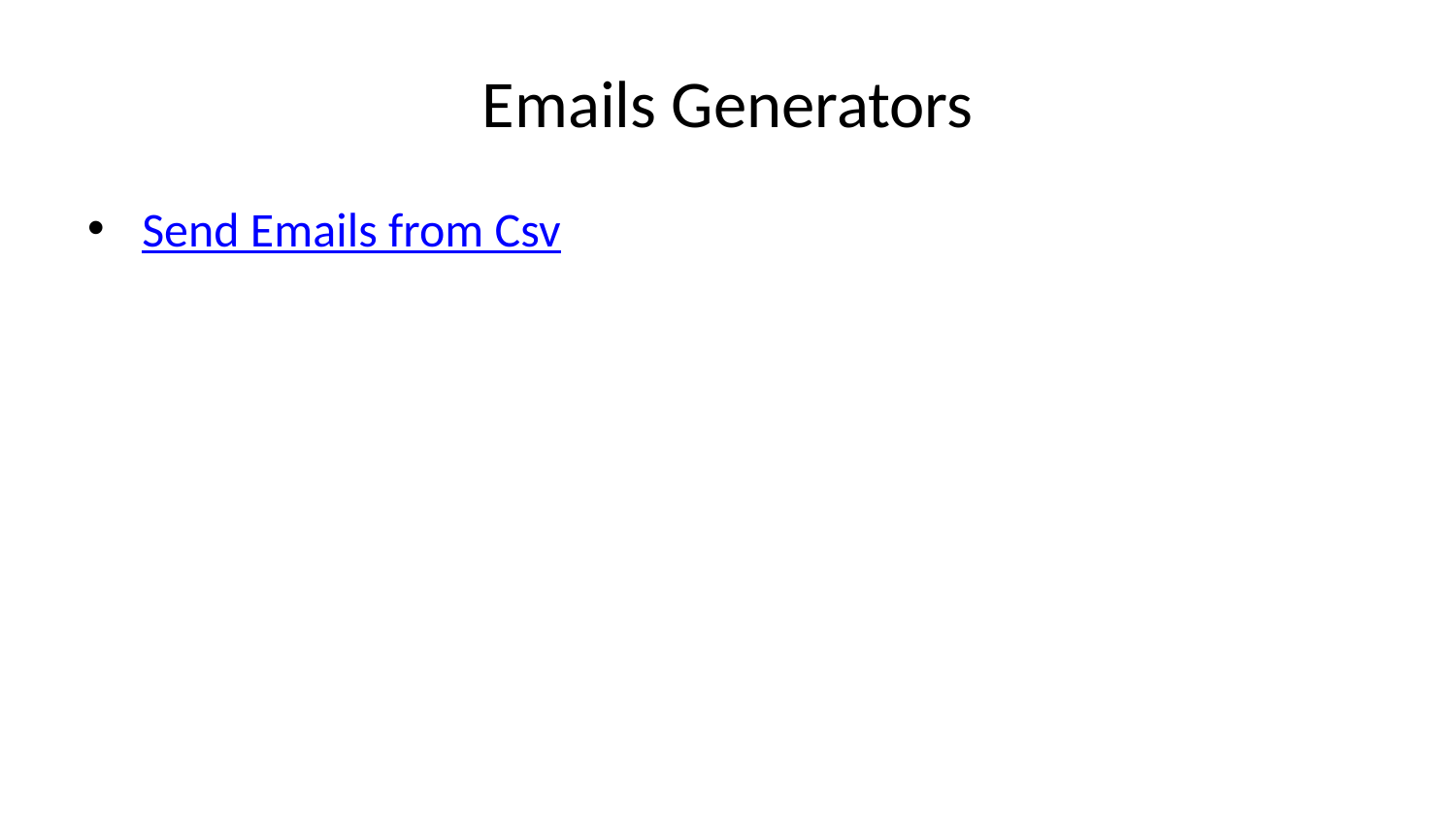

# Emails Generators
Send Emails from Csv